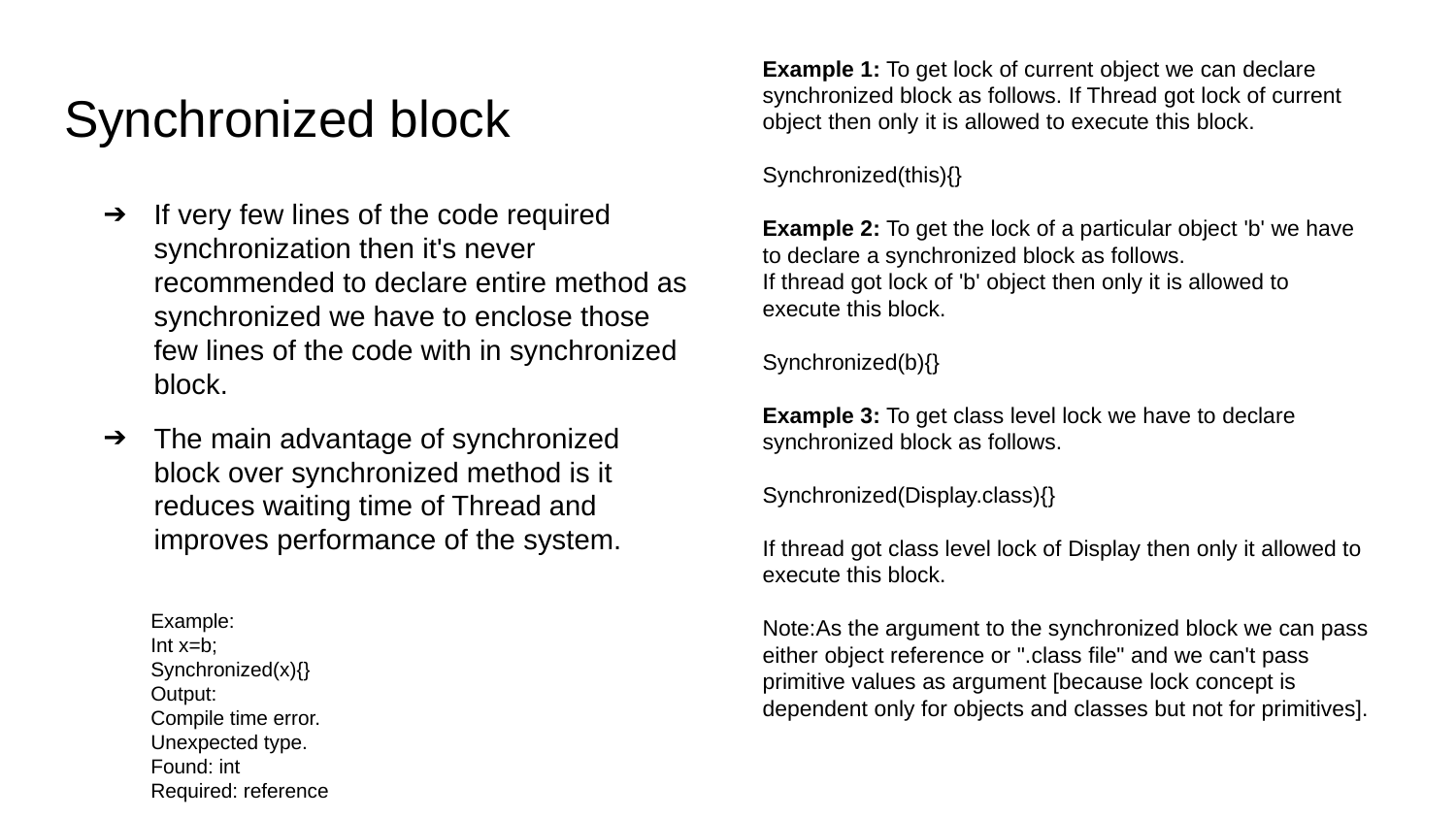

Example 1: To get lock of current object we can declare synchronized block as follows. If Thread got lock of current object then only it is allowed to execute this block.

Synchronized(this){}

Example 2: To get the lock of a particular object 'b' we have to declare a synchronized block as follows.
If thread got lock of 'b' object then only it is allowed to execute this block.

Synchronized(b){}

Example 3: To get class level lock we have to declare synchronized block as follows.

Synchronized(Display.class){}

If thread got class level lock of Display then only it allowed to execute this block.

Note:As the argument to the synchronized block we can pass either object reference or ".class file" and we can't pass primitive values as argument [because lock concept is
dependent only for objects and classes but not for primitives].
# Synchronized block
If very few lines of the code required synchronization then it's never recommended to declare entire method as synchronized we have to enclose those few lines of the code with in synchronized block.
The main advantage of synchronized block over synchronized method is it reduces waiting time of Thread and improves performance of the system.
Example:
Int x=b;
Synchronized(x){}
Output:
Compile time error.
Unexpected type.
Found: int
Required: reference